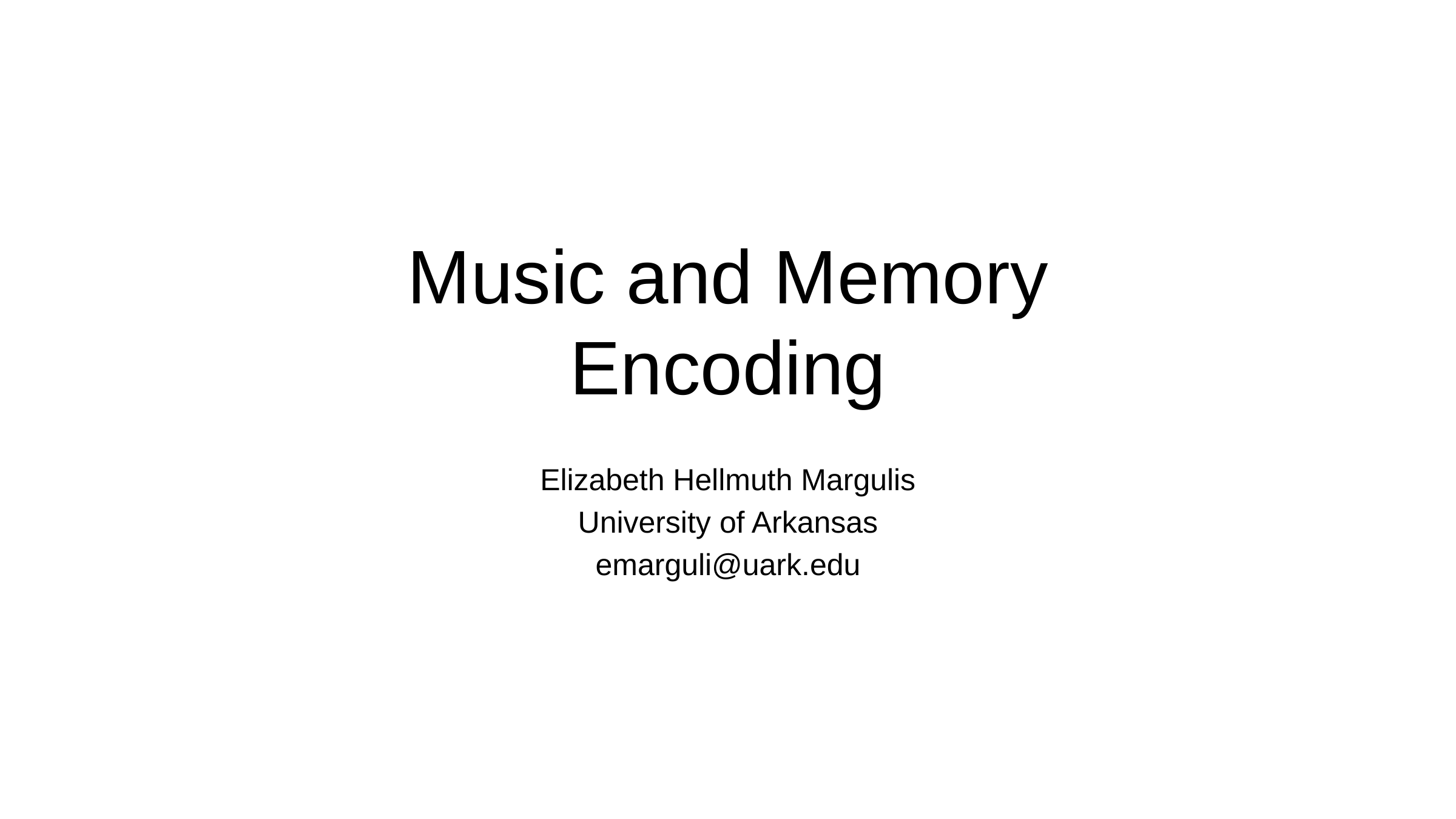

# Music and Memory Encoding
Elizabeth Hellmuth Margulis
University of Arkansas
emarguli@uark.edu